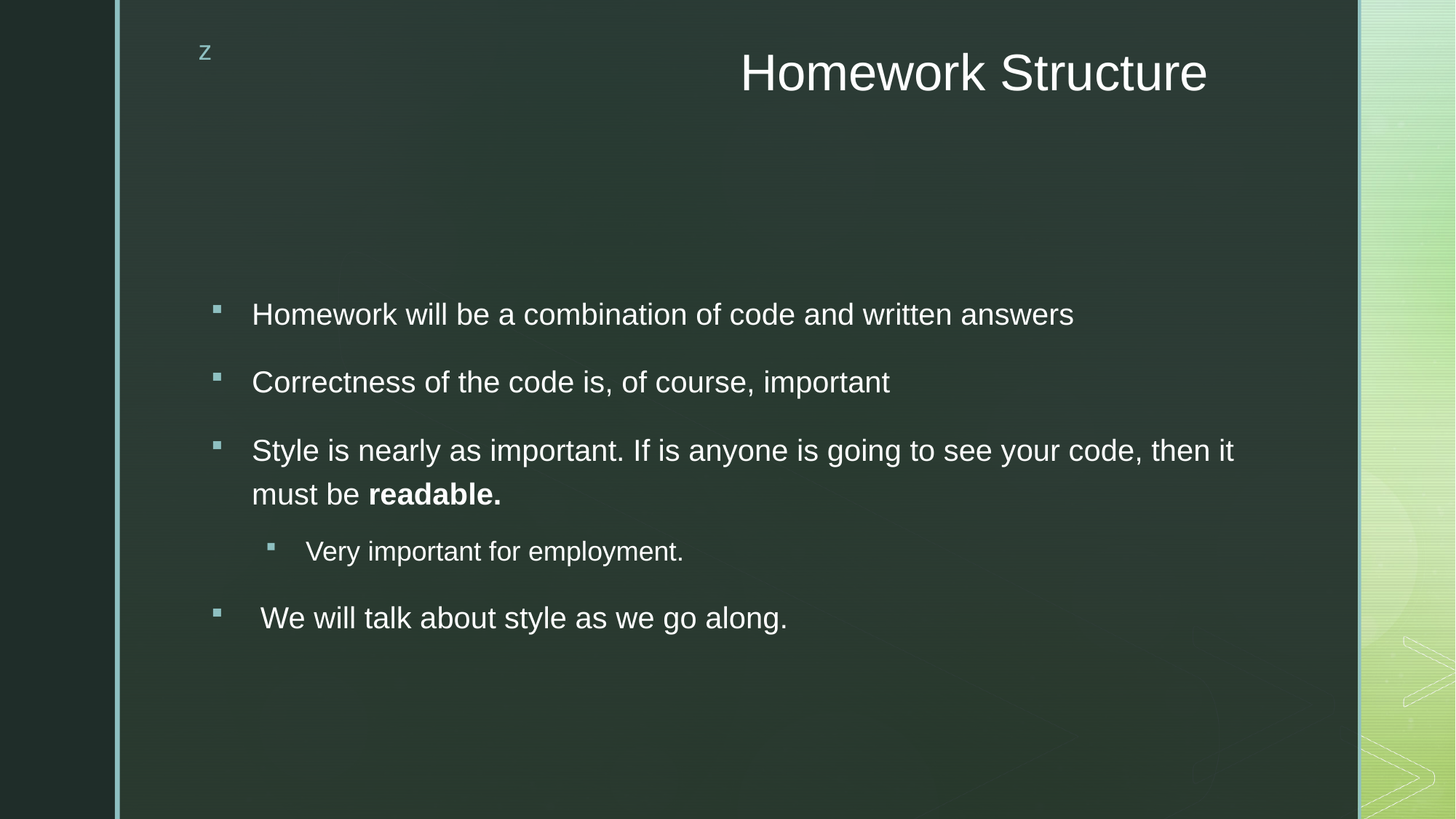

# Homework Structure
Homework will be a combination of code and written answers
Correctness of the code is, of course, important
Style is nearly as important. If is anyone is going to see your code, then it must be readable.
Very important for employment.
 We will talk about style as we go along.